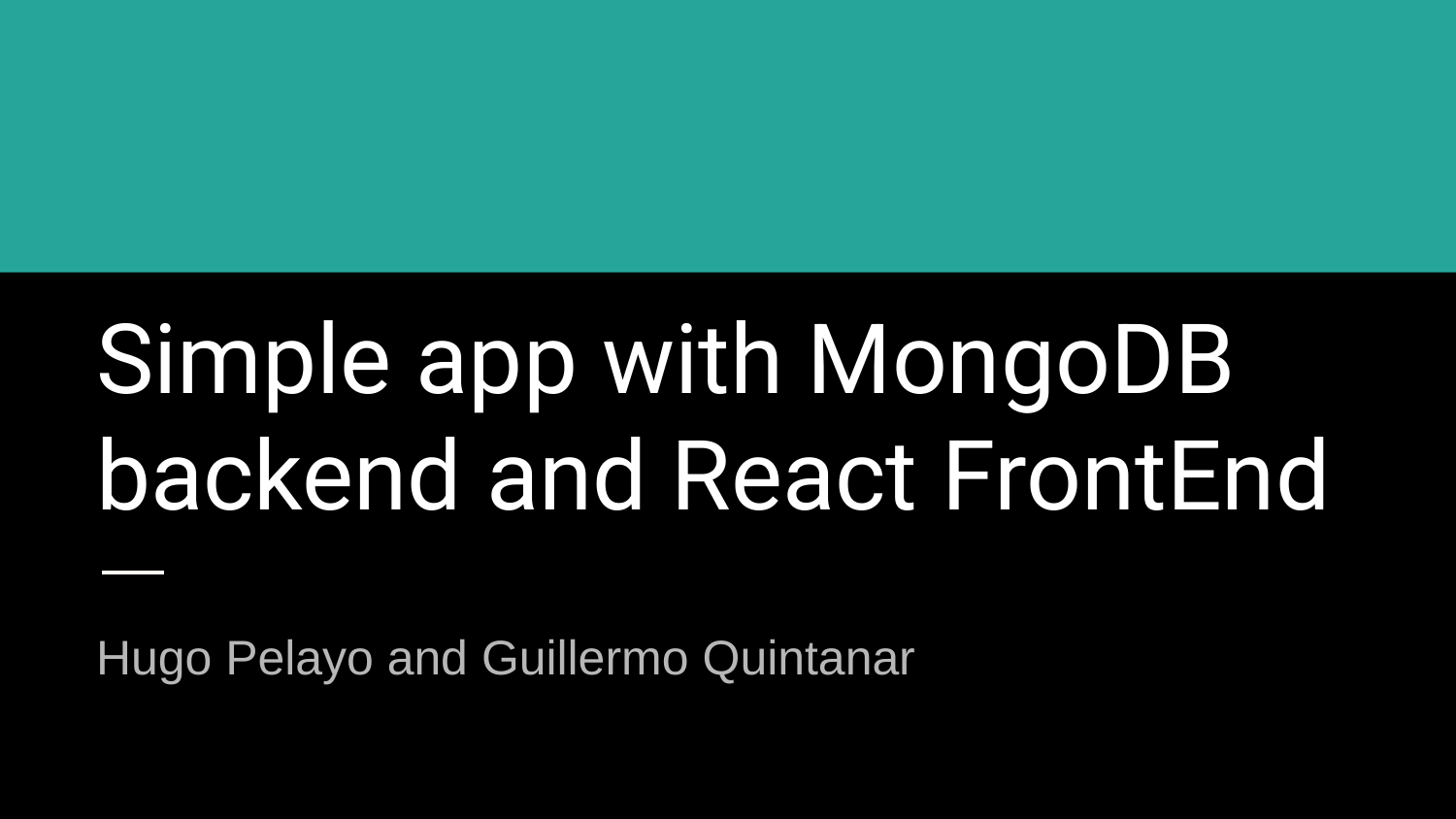

# Simple app with MongoDB backend and React FrontEnd
Hugo Pelayo and Guillermo Quintanar